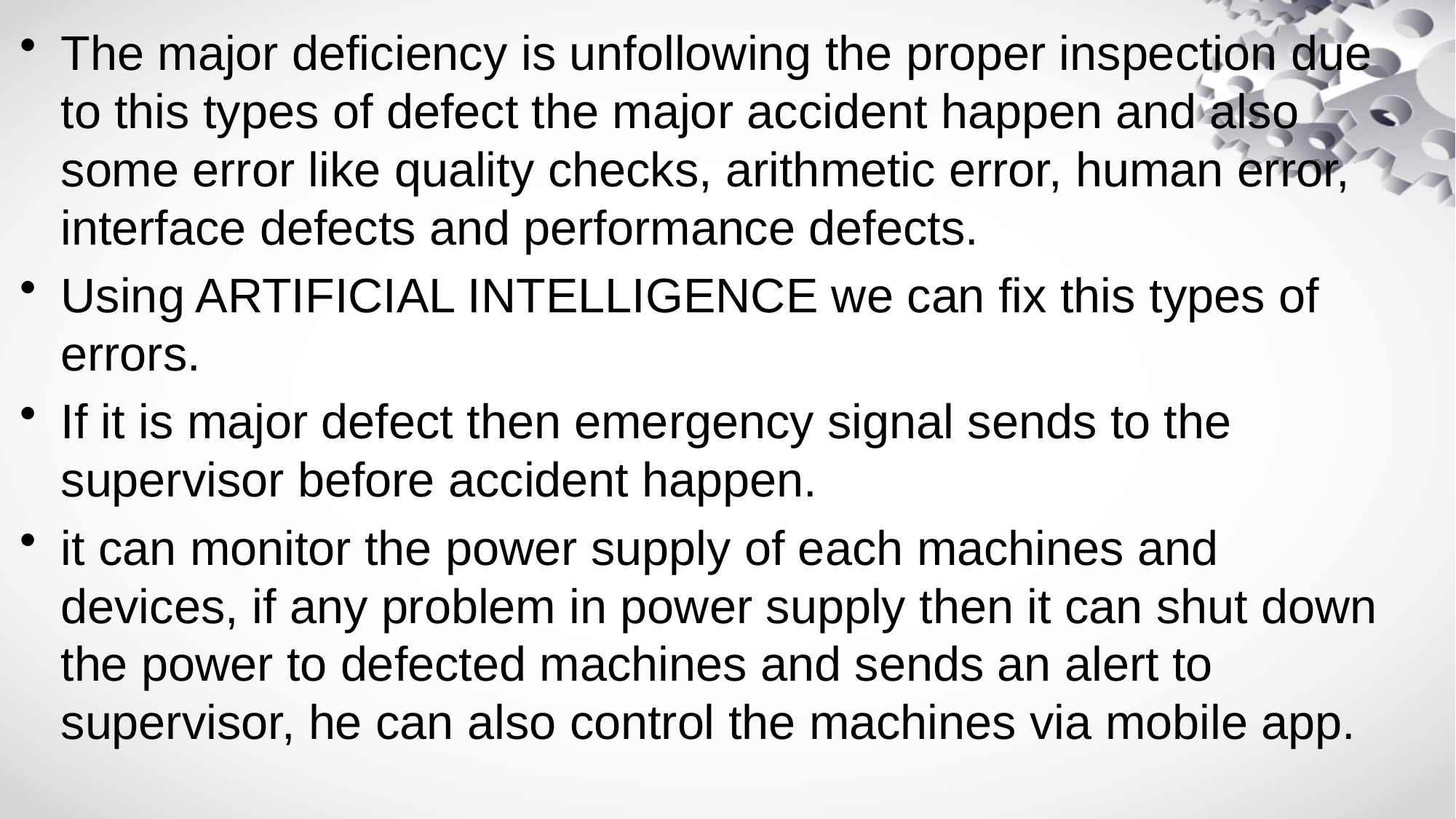

The major deficiency is unfollowing the proper inspection due to this types of defect the major accident happen and also some error like quality checks, arithmetic error, human error, interface defects and performance defects.
Using ARTIFICIAL INTELLIGENCE we can fix this types of errors.
If it is major defect then emergency signal sends to the supervisor before accident happen.
it can monitor the power supply of each machines and devices, if any problem in power supply then it can shut down the power to defected machines and sends an alert to supervisor, he can also control the machines via mobile app.